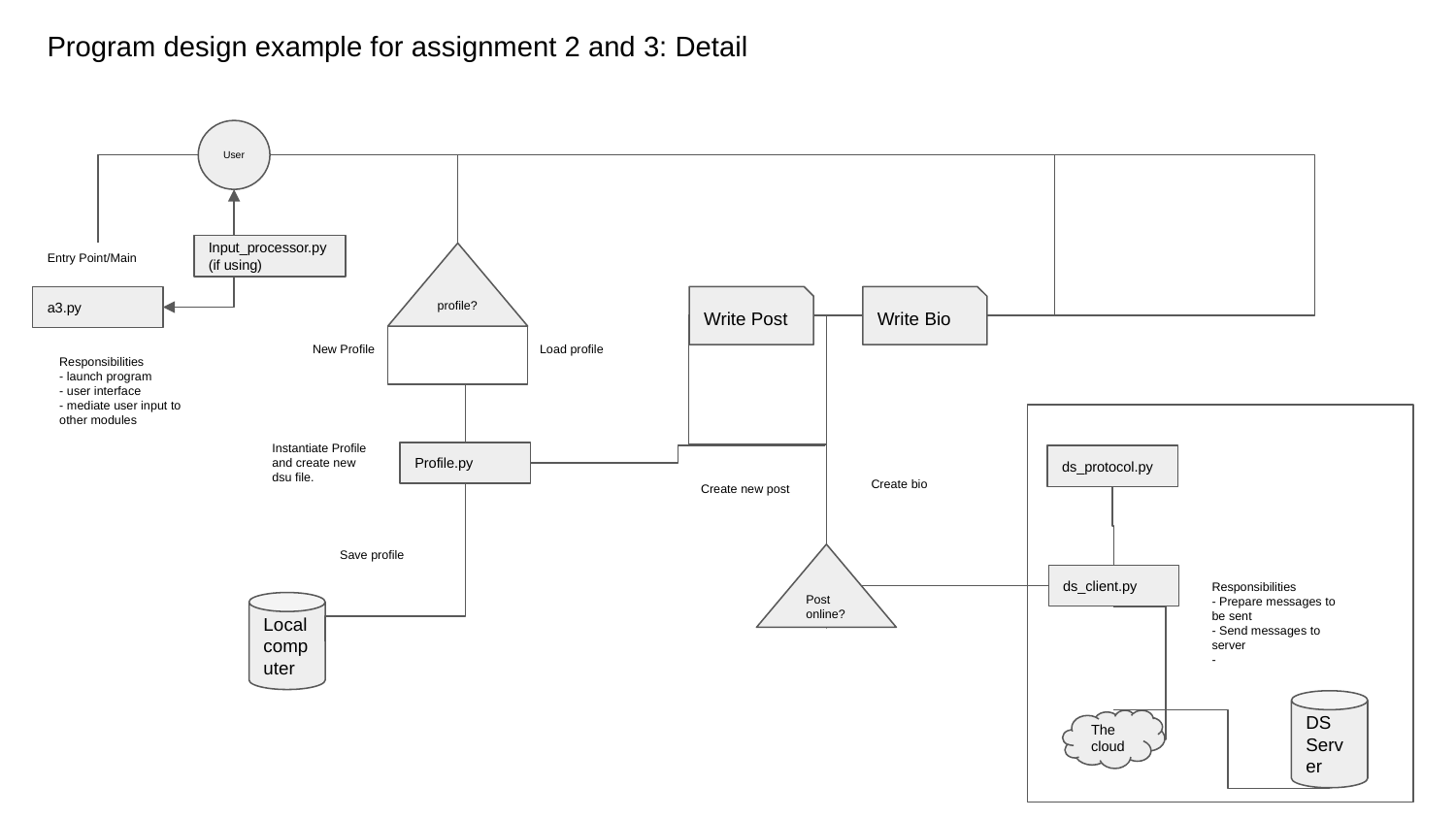

Program design example for assignment 2 and 3: Detail
User
Input_processor.py (if using)
Entry Point/Main
profile?
a3.py
Write Post
Write Bio
New Profile
Load profile
Responsibilities
- launch program
- user interface
- mediate user input to other modules

Instantiate Profile and create new dsu file.
Profile.py
ds_protocol.py
Create bio
Create new post
Save profile
Post online?
ds_client.py
Responsibilities
- Prepare messages to be sent
- Send messages to server
-
Local computer
DS Server
The cloud